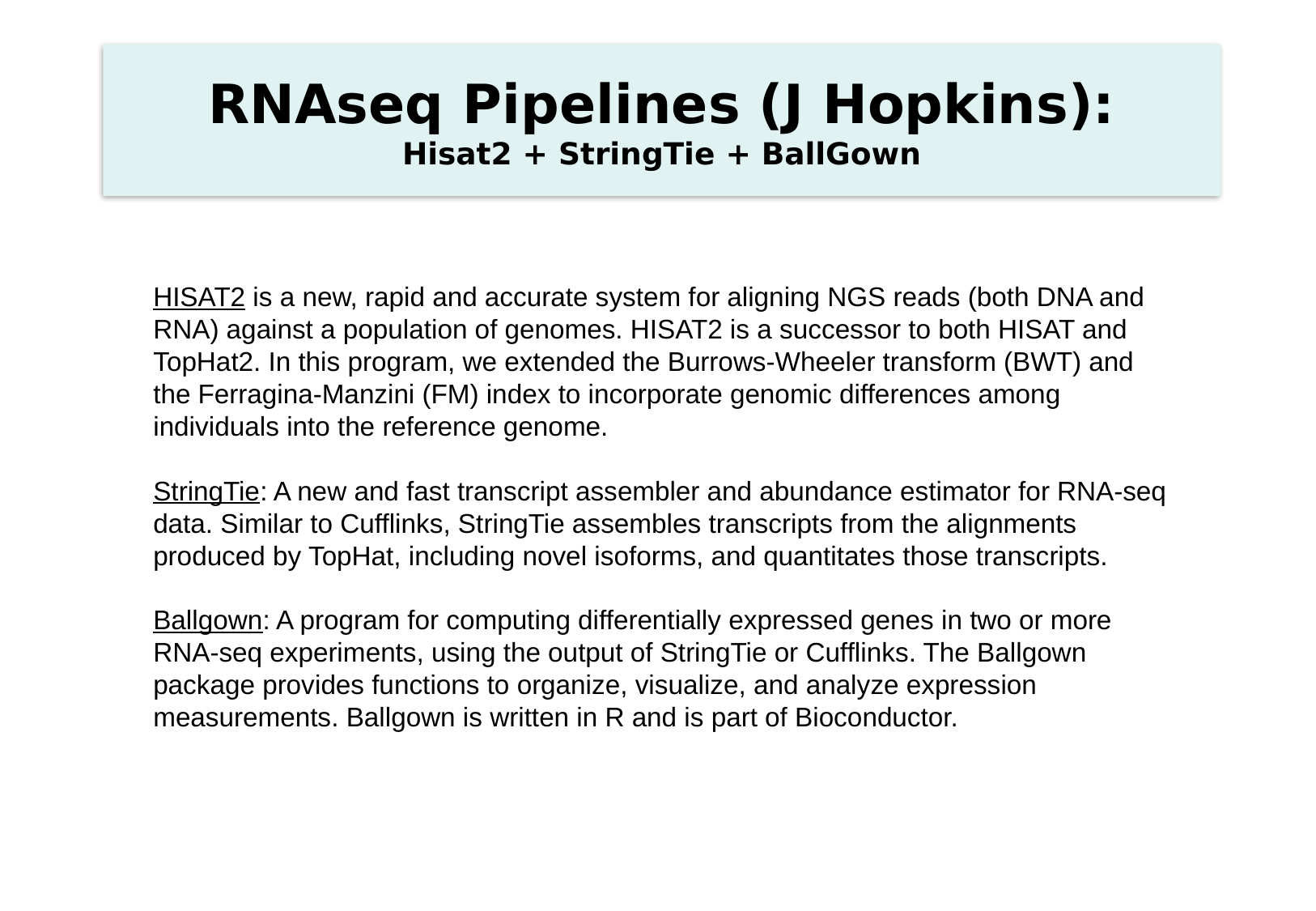

# RNAseq Pipelines (J Hopkins): Hisat2 + StringTie + BallGown
HISAT2 is a new, rapid and accurate system for aligning NGS reads (both DNA and RNA) against a population of genomes. HISAT2 is a successor to both HISAT and TopHat2. In this program, we extended the Burrows-Wheeler transform (BWT) and the Ferragina-Manzini (FM) index to incorporate genomic differences among individuals into the reference genome.

StringTie: A new and fast transcript assembler and abundance estimator for RNA-seq data. Similar to Cufflinks, StringTie assembles transcripts from the alignments produced by TopHat, including novel isoforms, and quantitates those transcripts.

Ballgown: A program for computing differentially expressed genes in two or more RNA-seq experiments, using the output of StringTie or Cufflinks. The Ballgown package provides functions to organize, visualize, and analyze expression measurements. Ballgown is written in R and is part of Bioconductor.